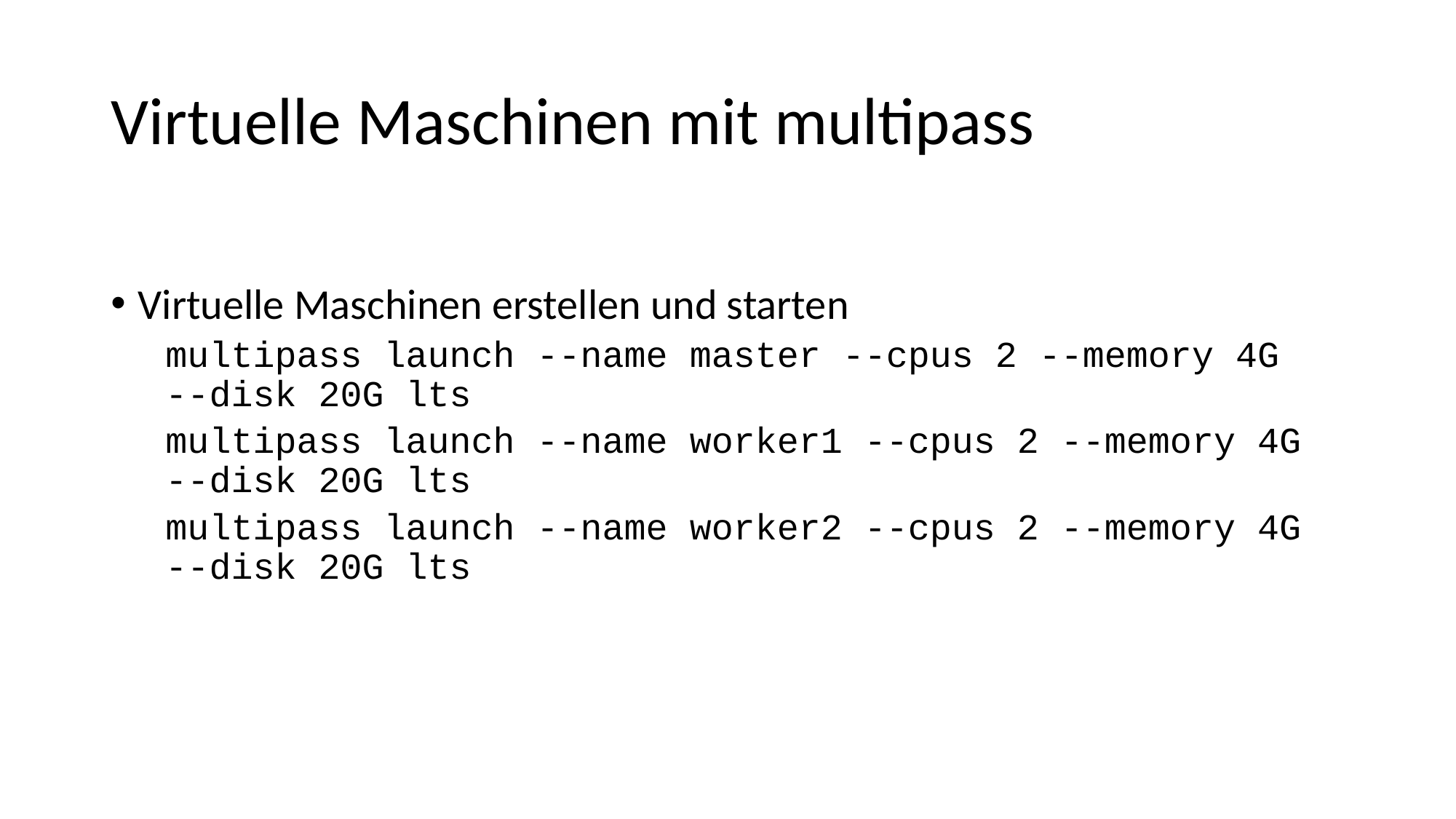

# Virtuelle Maschinen mit multipass

Virtuelle Maschinen erstellen und starten
multipass launch --name master --cpus 2 --memory 4G --disk 20G lts
multipass launch --name worker1 --cpus 2 --memory 4G --disk 20G lts
multipass launch --name worker2 --cpus 2 --memory 4G --disk 20G lts